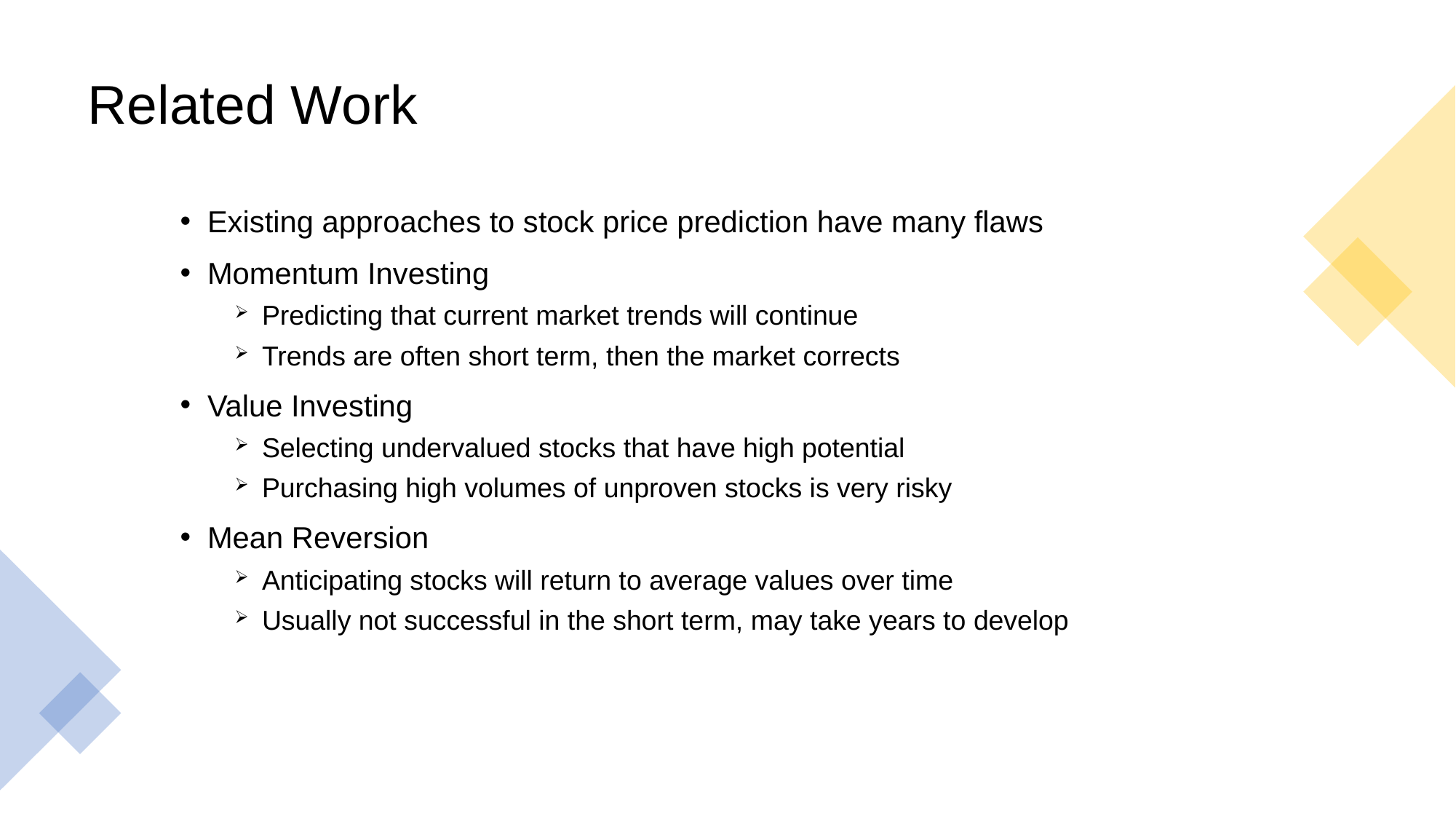

# Related Work

Existing approaches to stock price prediction have many flaws
Momentum Investing
Predicting that current market trends will continue
Trends are often short term, then the market corrects
Value Investing
Selecting undervalued stocks that have high potential
Purchasing high volumes of unproven stocks is very risky
Mean Reversion
Anticipating stocks will return to average values over time
Usually not successful in the short term, may take years to develop